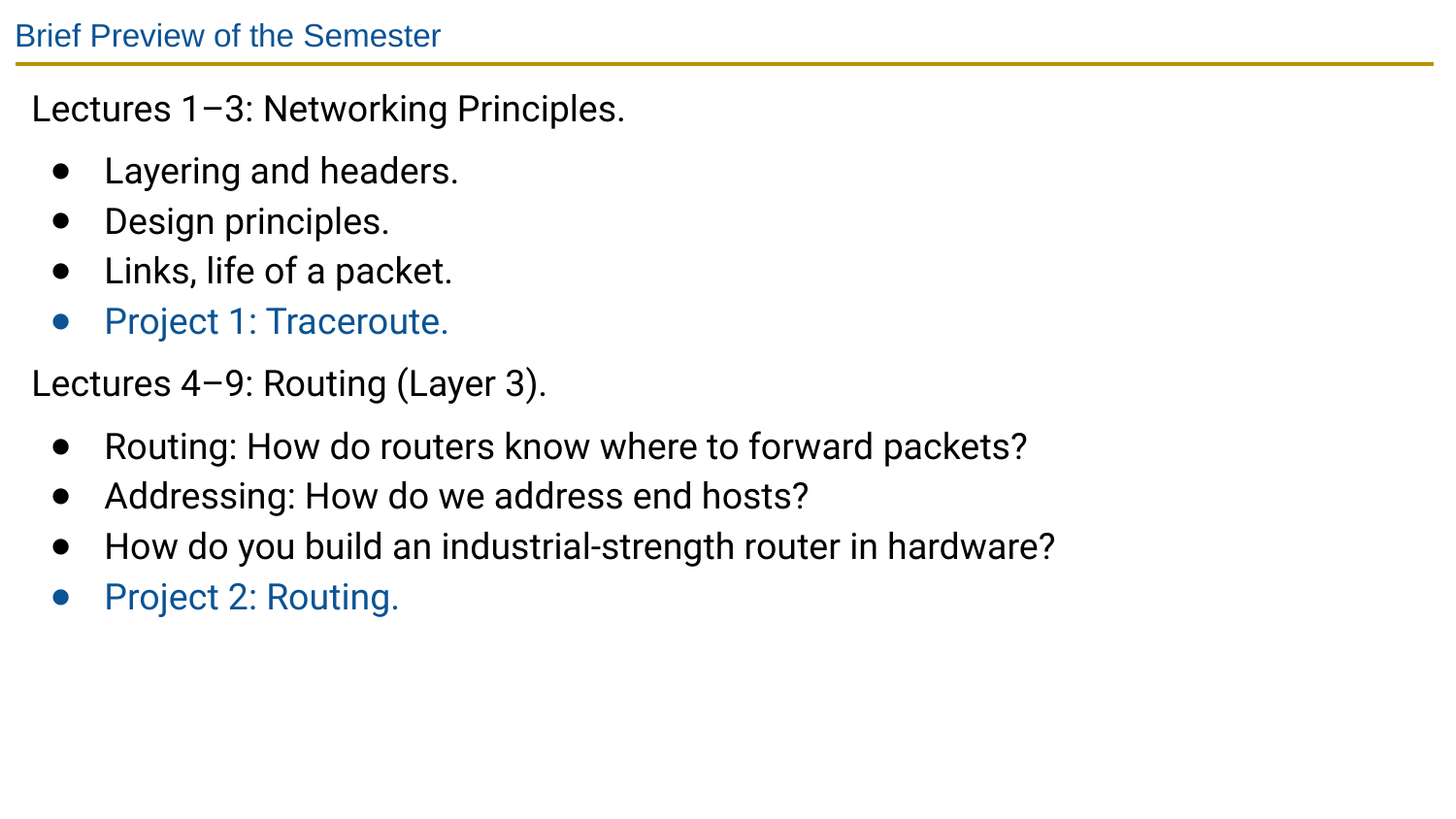

# Brief Preview of the Semester
Lectures 1–3: Networking Principles.
Layering and headers.
Design principles.
Links, life of a packet.
Project 1: Traceroute.
Lectures 4–9: Routing (Layer 3).
Routing: How do routers know where to forward packets?
Addressing: How do we address end hosts?
How do you build an industrial-strength router in hardware?
Project 2: Routing.